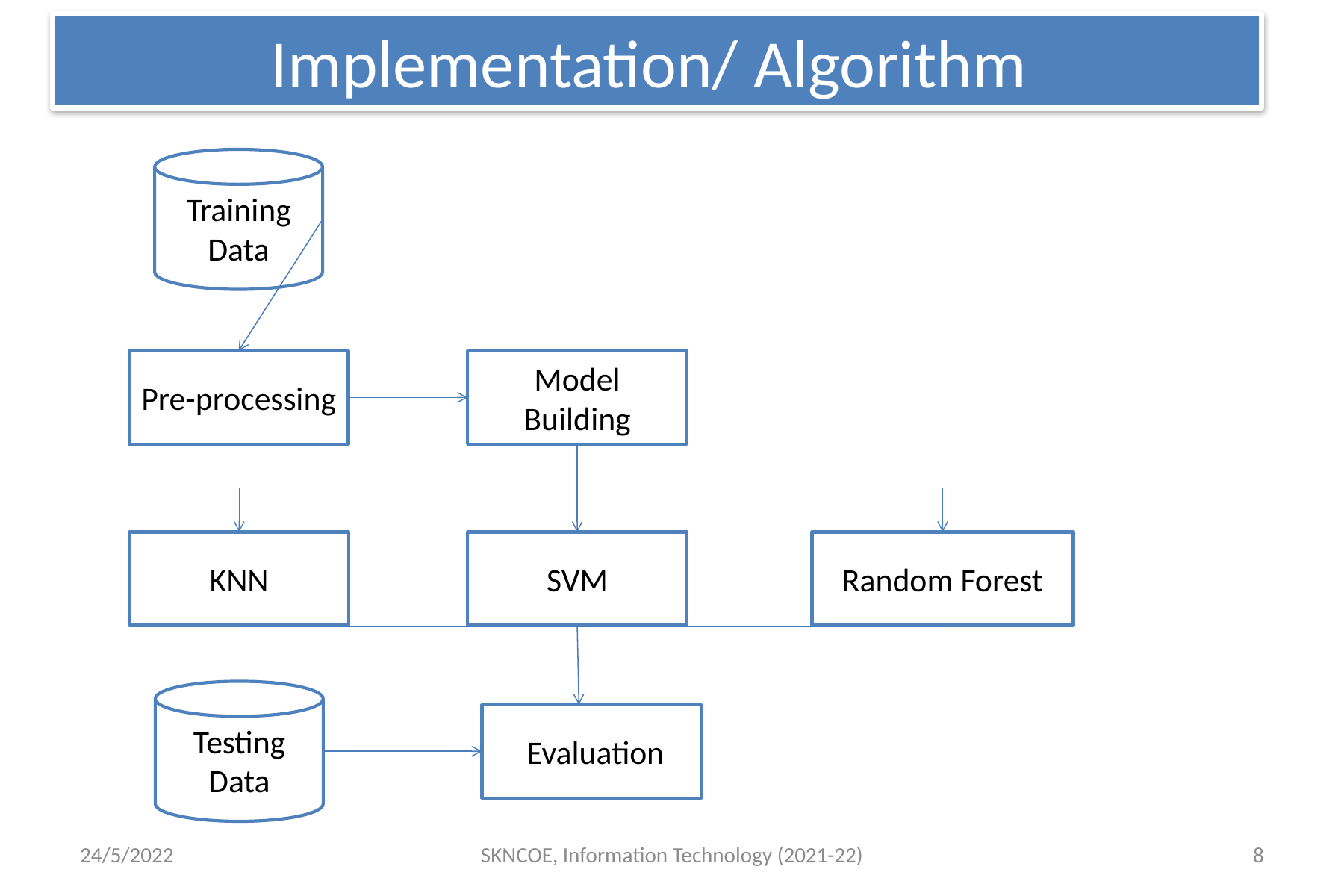

# Implementation/ Algorithm
Training Data
Pre-processing
Model Building
KNN
SVM
Random Forest
Testing Data
 Evaluation
24/5/2022
SKNCOE, Information Technology (2021-22)
8